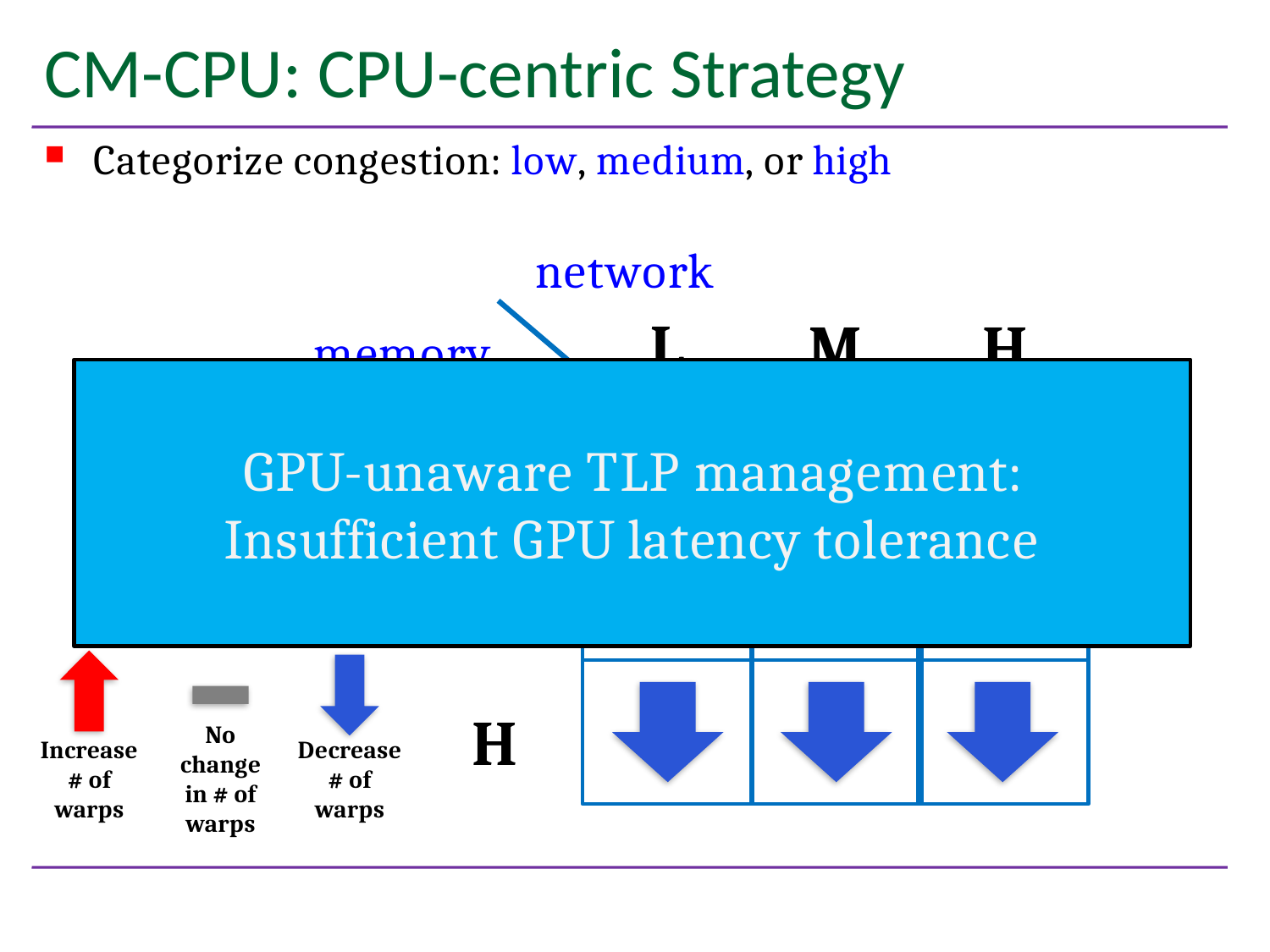

# CM-CPU: CPU-centric Strategy
Categorize congestion: low, medium, or high
network
L
H
M
memory

L
M
H

GPU-unaware TLP management:
Insufficient GPU latency tolerance

Increase # of warps

Decrease # of warps

No change in # of warps